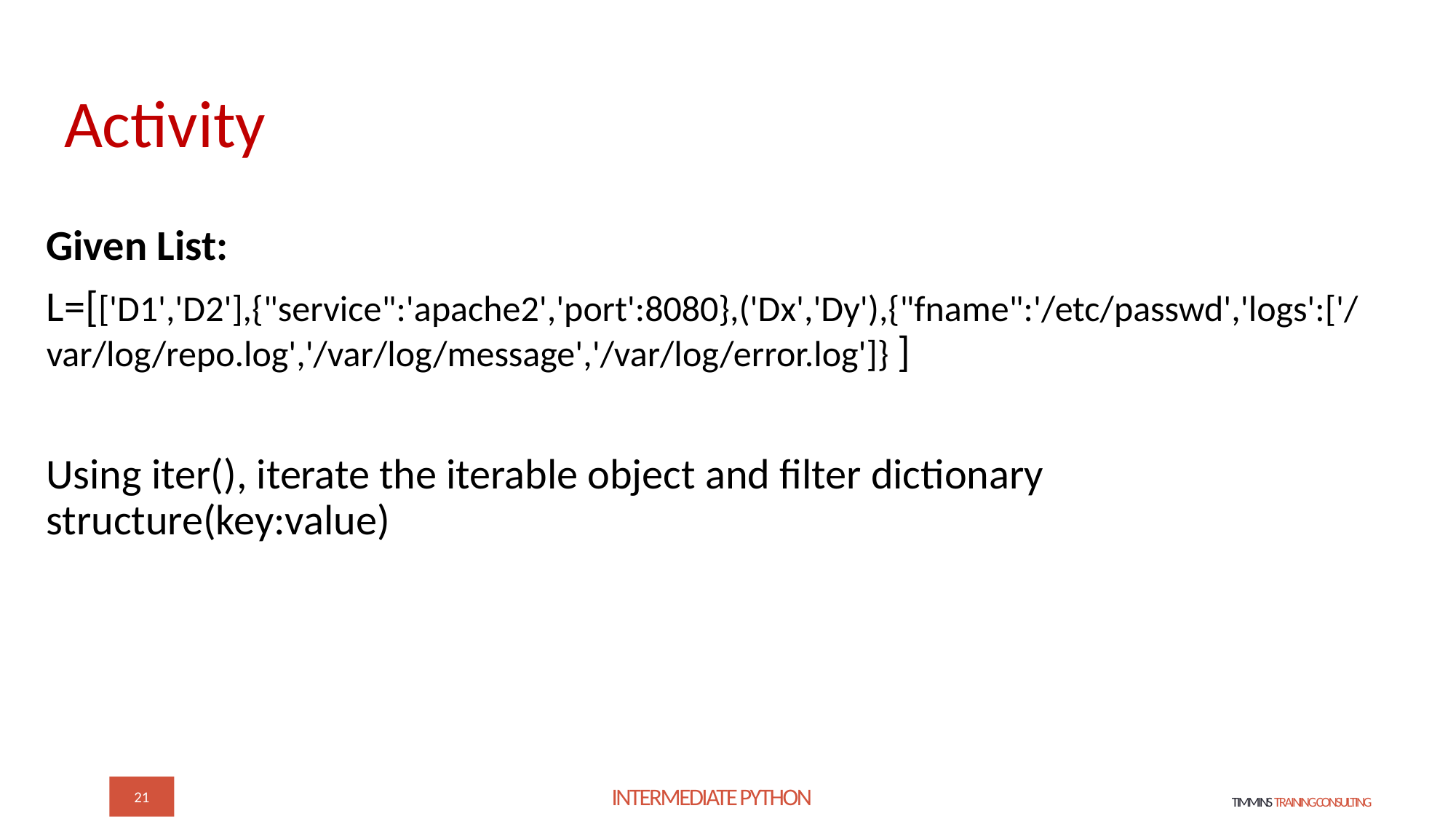

# Activity
Given List:
L=[['D1','D2'],{"service":'apache2','port':8080},('Dx','Dy'),{"fname":'/etc/passwd','logs':['/var/log/repo.log','/var/log/message','/var/log/error.log']} ]

Using iter(), iterate the iterable object and filter dictionary structure(key:value)